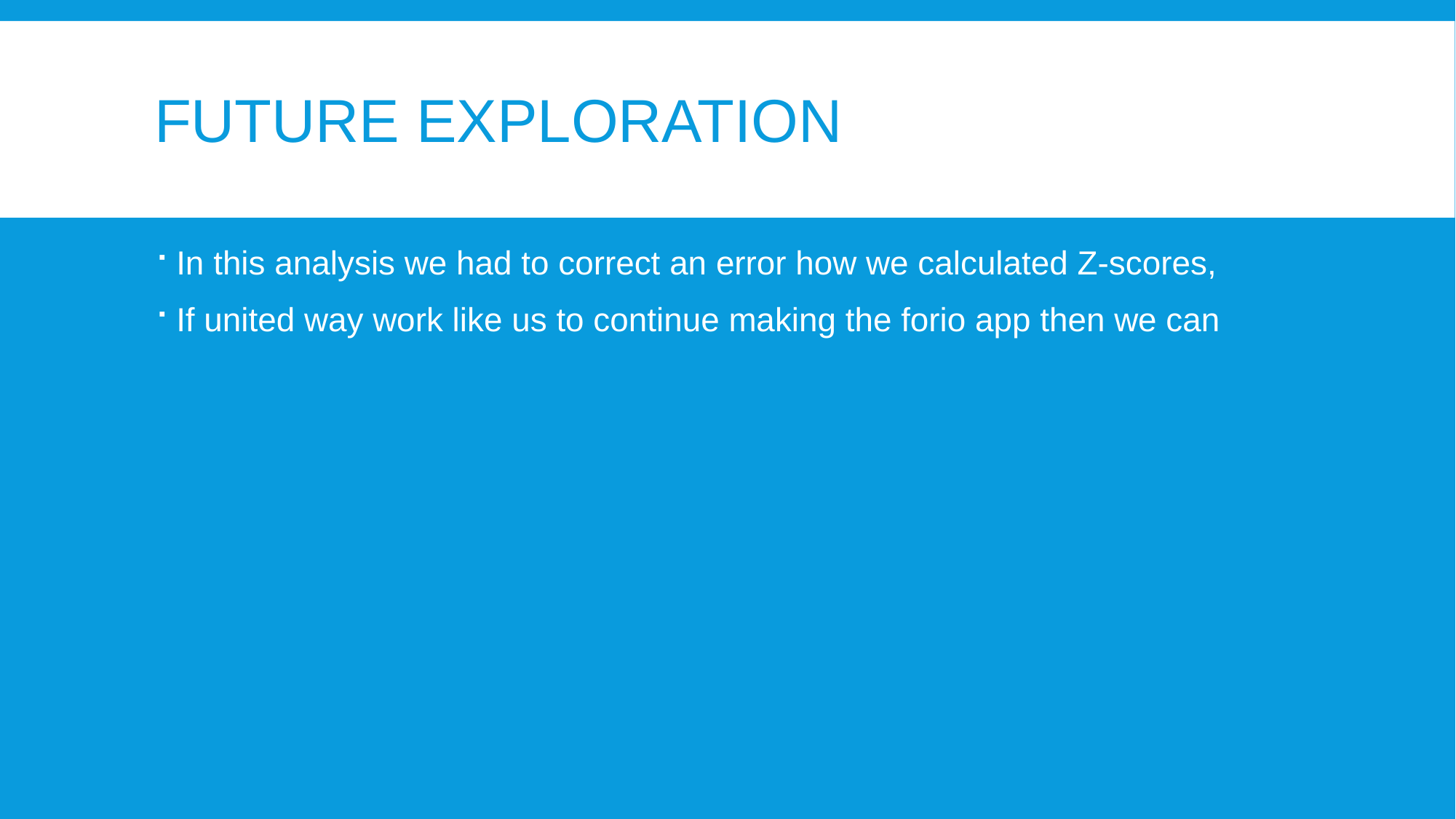

# Future Exploration
In this analysis we had to correct an error how we calculated Z-scores,
If united way work like us to continue making the forio app then we can